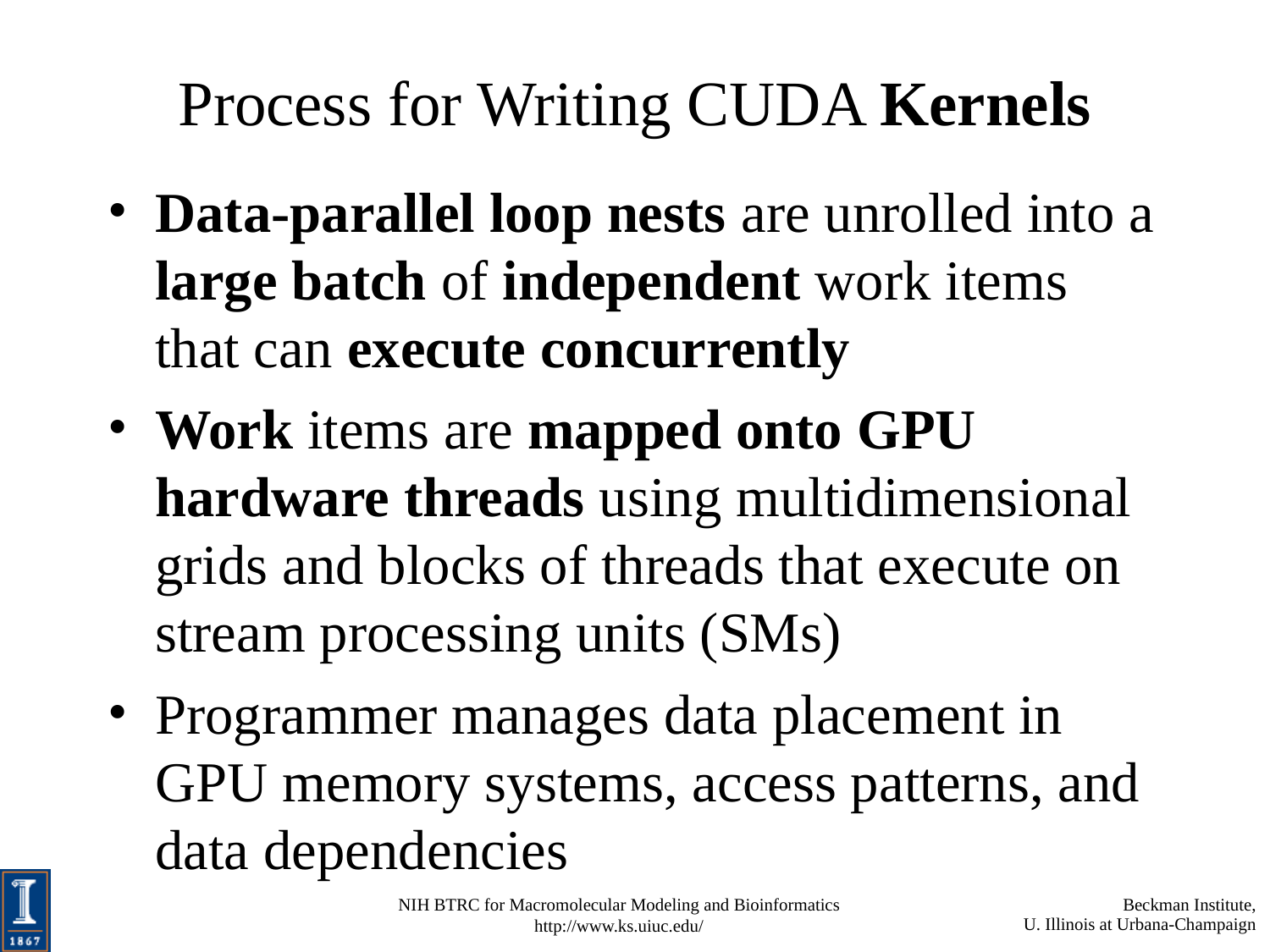

# Process for Writing CUDA Kernels
Data-parallel loop nests are unrolled into a large batch of independent work items that can execute concurrently
Work items are mapped onto GPU hardware threads using multidimensional grids and blocks of threads that execute on stream processing units (SMs)
Programmer manages data placement in GPU memory systems, access patterns, and data dependencies